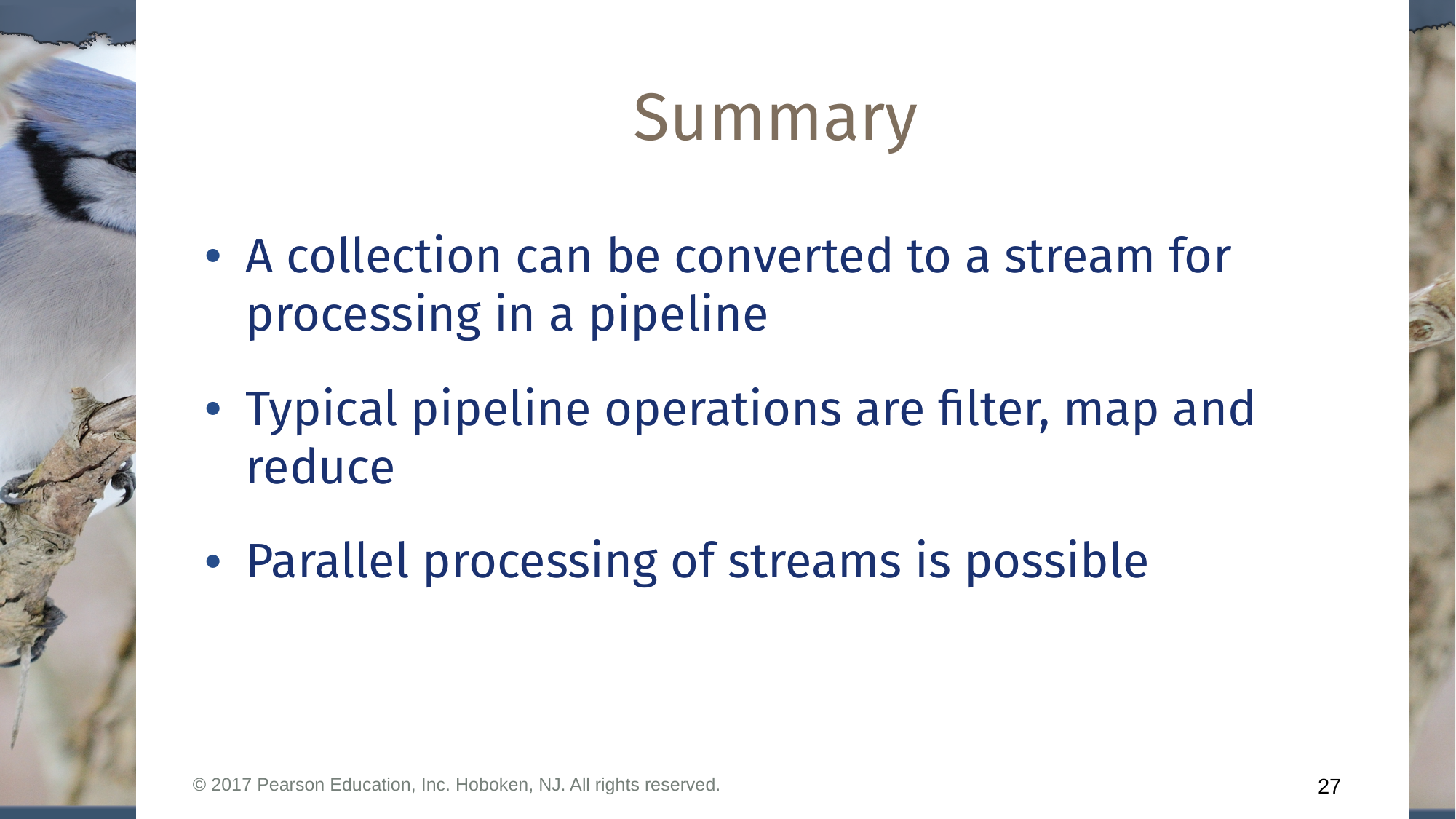

# Summary
A collection can be converted to a stream for processing in a pipeline
Typical pipeline operations are filter, map and reduce
Parallel processing of streams is possible
© 2017 Pearson Education, Inc. Hoboken, NJ. All rights reserved.